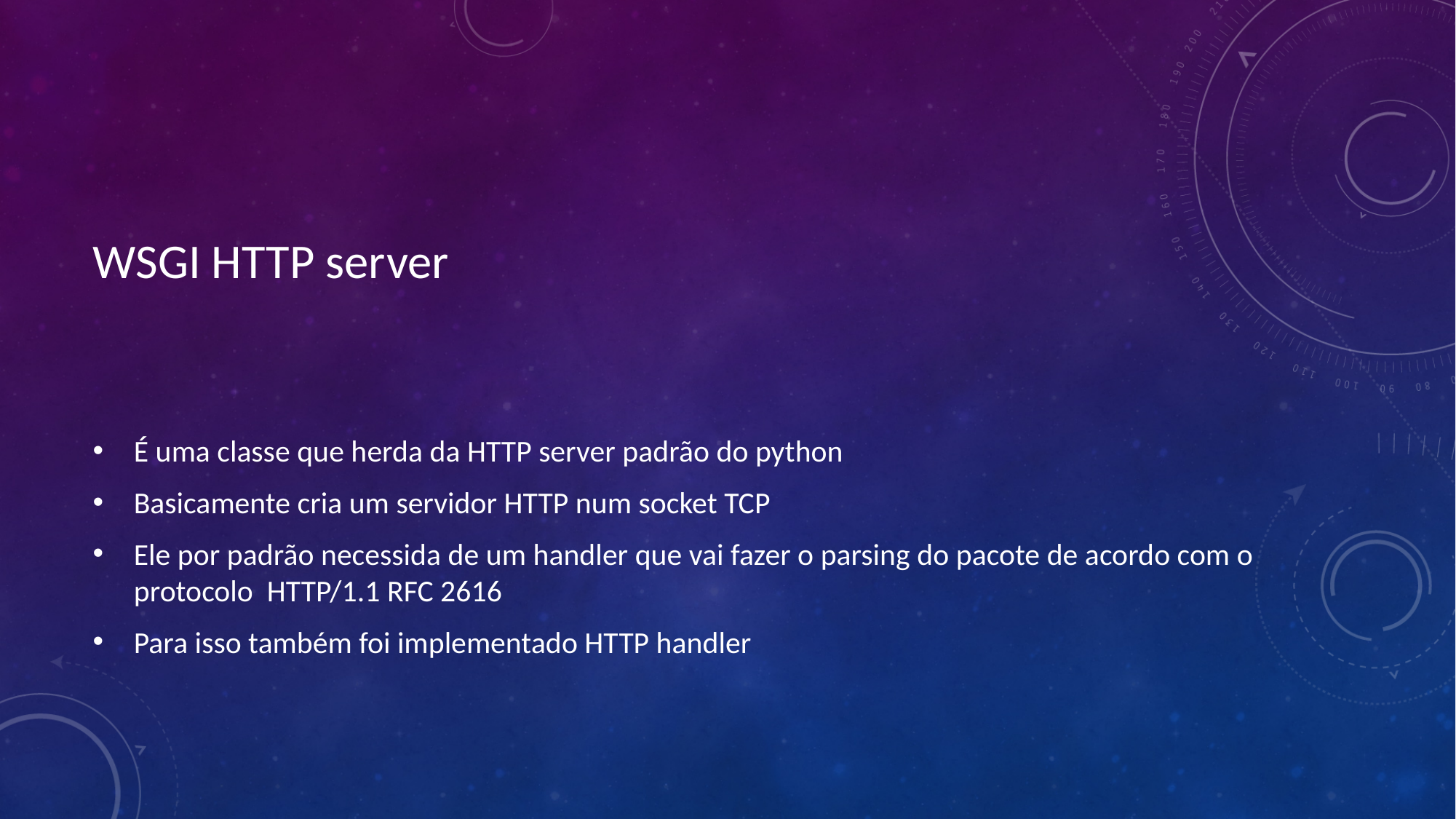

# WSGI HTTP server
É uma classe que herda da HTTP server padrão do python
Basicamente cria um servidor HTTP num socket TCP
Ele por padrão necessida de um handler que vai fazer o parsing do pacote de acordo com o protocolo  HTTP/1.1 RFC 2616
Para isso também foi implementado HTTP handler